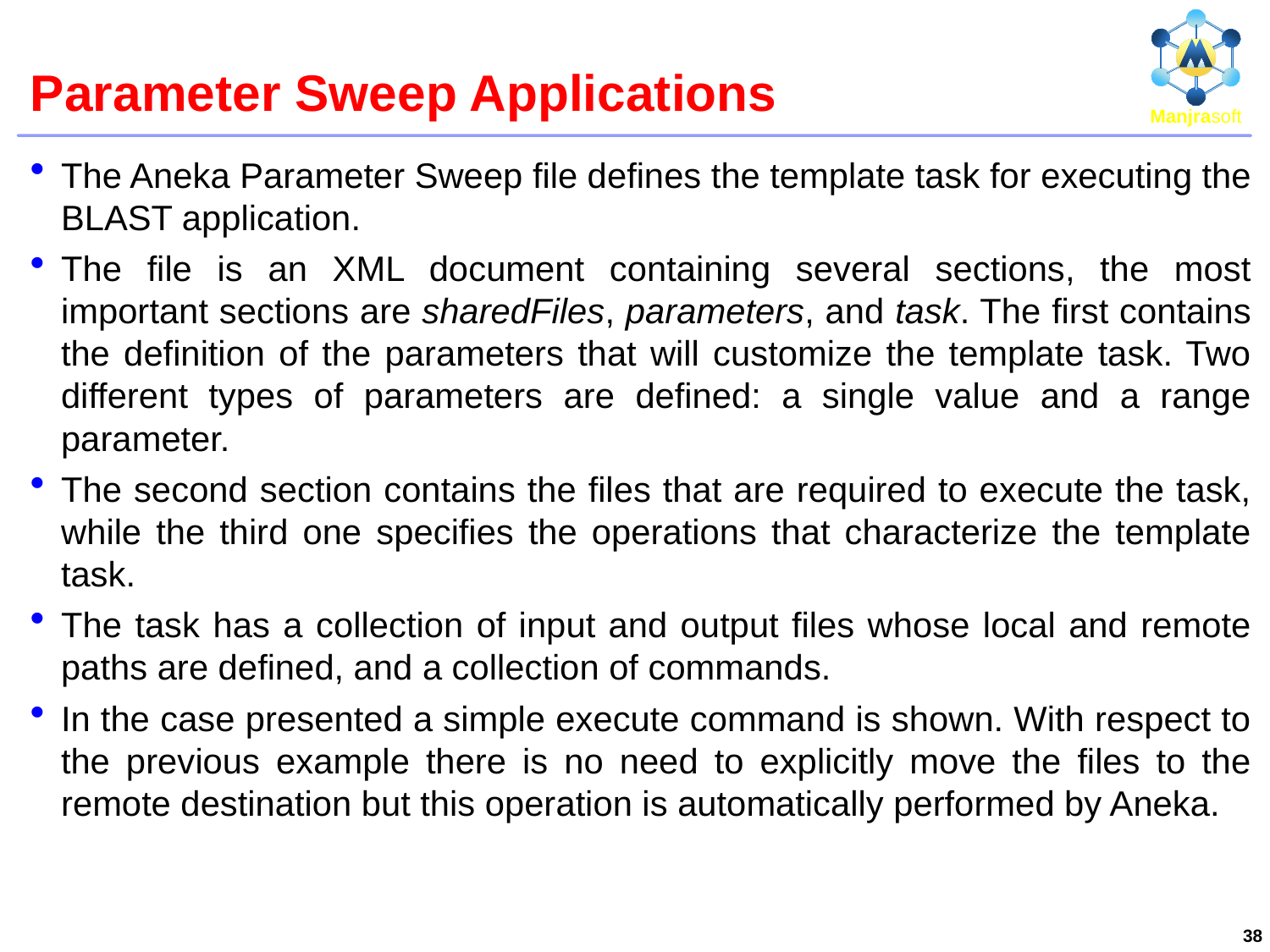

# Parameter Sweep Applications
The Aneka Parameter Sweep file defines the template task for executing the BLAST application.
The file is an XML document containing several sections, the most important sections are sharedFiles, parameters, and task. The first contains the definition of the parameters that will customize the template task. Two different types of parameters are defined: a single value and a range parameter.
The second section contains the files that are required to execute the task, while the third one specifies the operations that characterize the template task.
The task has a collection of input and output files whose local and remote paths are defined, and a collection of commands.
In the case presented a simple execute command is shown. With respect to the previous example there is no need to explicitly move the files to the remote destination but this operation is automatically performed by Aneka.
38